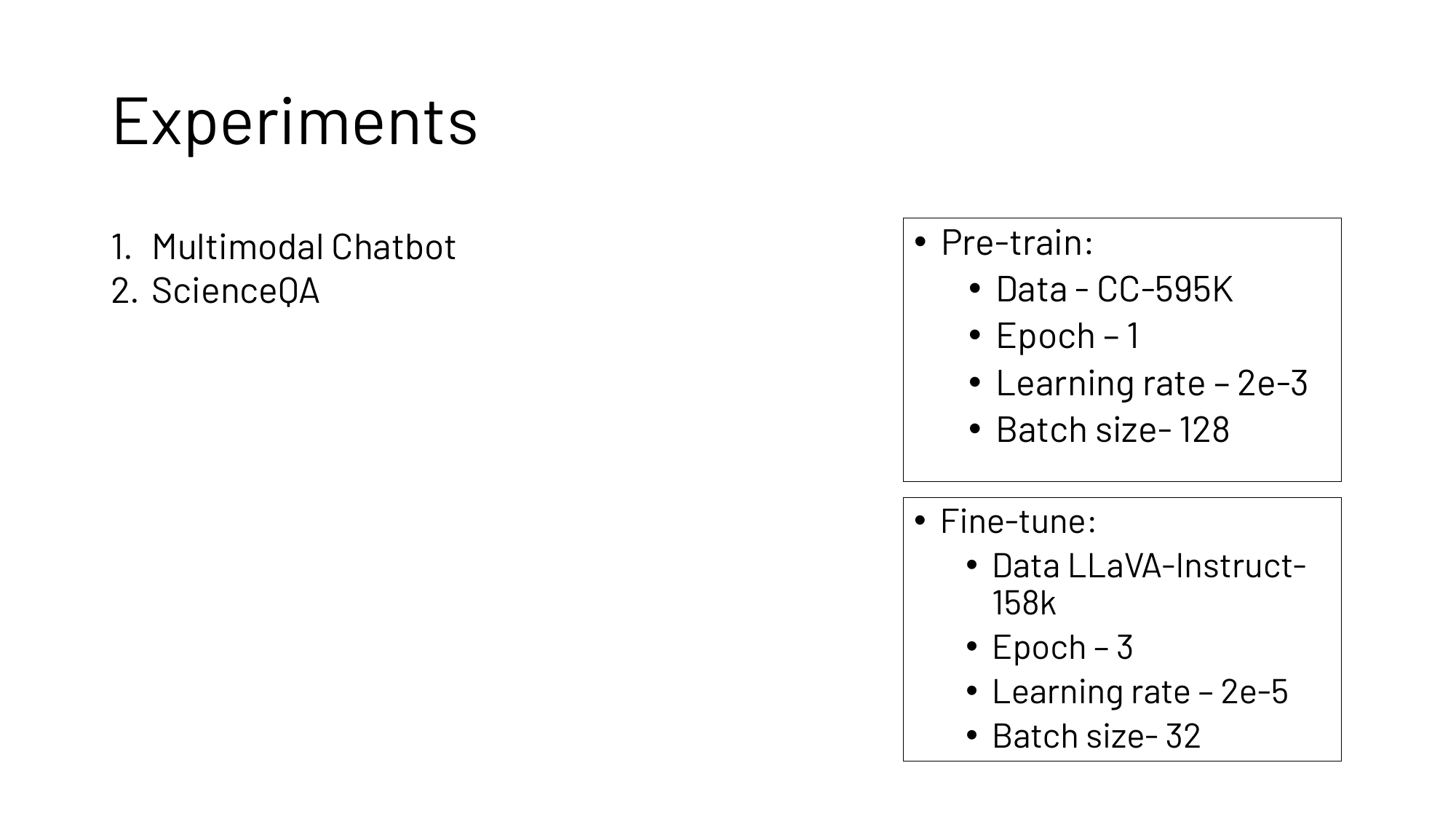

# Experiments
Multimodal Chatbot
ScienceQA

Pre-train:
Data - CC-595K
Epoch – 1
Learning rate – 2e-3
Batch size- 128
Fine-tune:
Data LLaVA-Instruct-158k
Epoch – 3
Learning rate – 2e-5
Batch size- 32